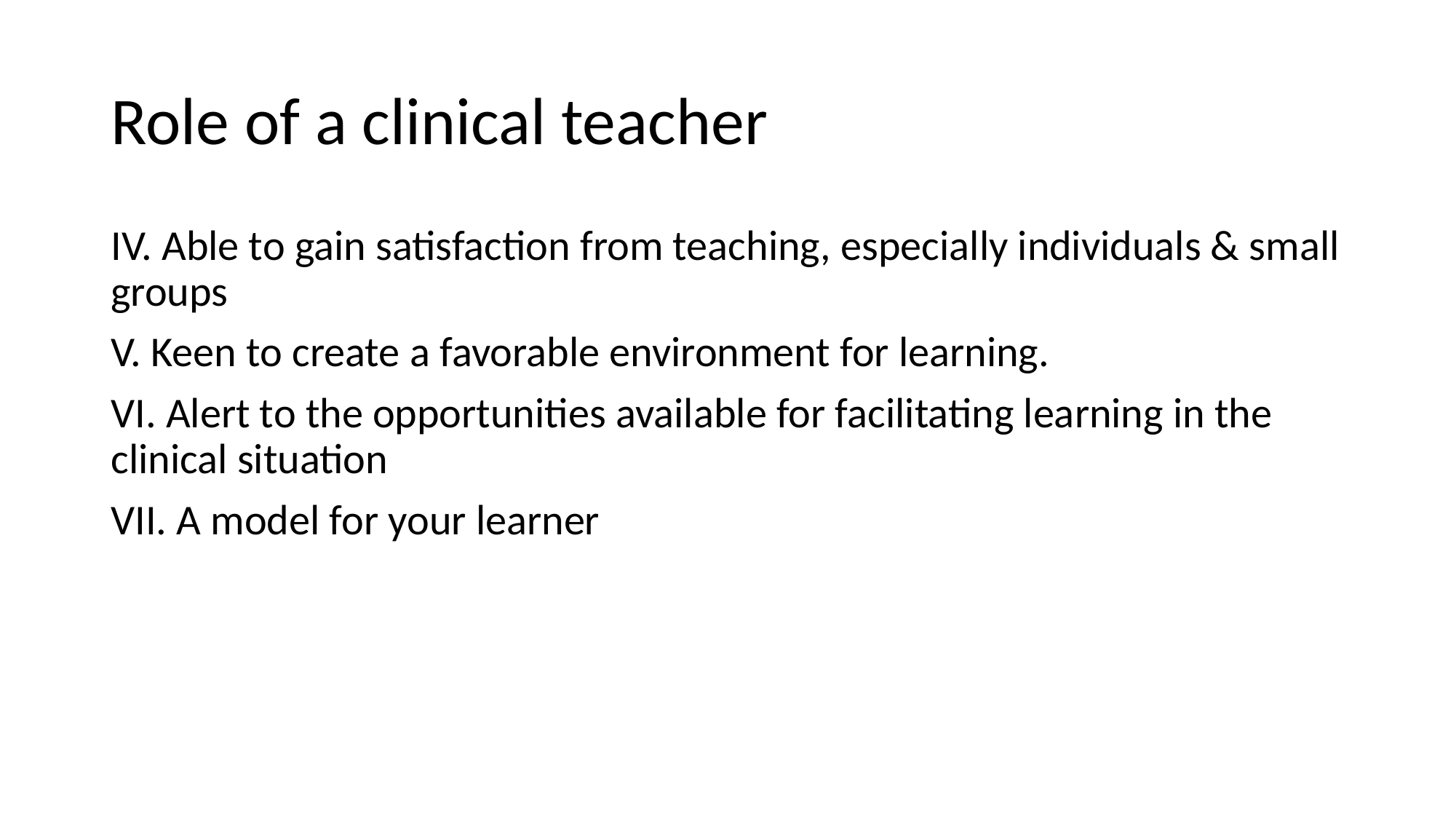

# Role of a clinical teacher
IV. Able to gain satisfaction from teaching, especially individuals & small groups
V. Keen to create a favorable environment for learning.
VI. Alert to the opportunities available for facilitating learning in the clinical situation
VII. A model for your learner